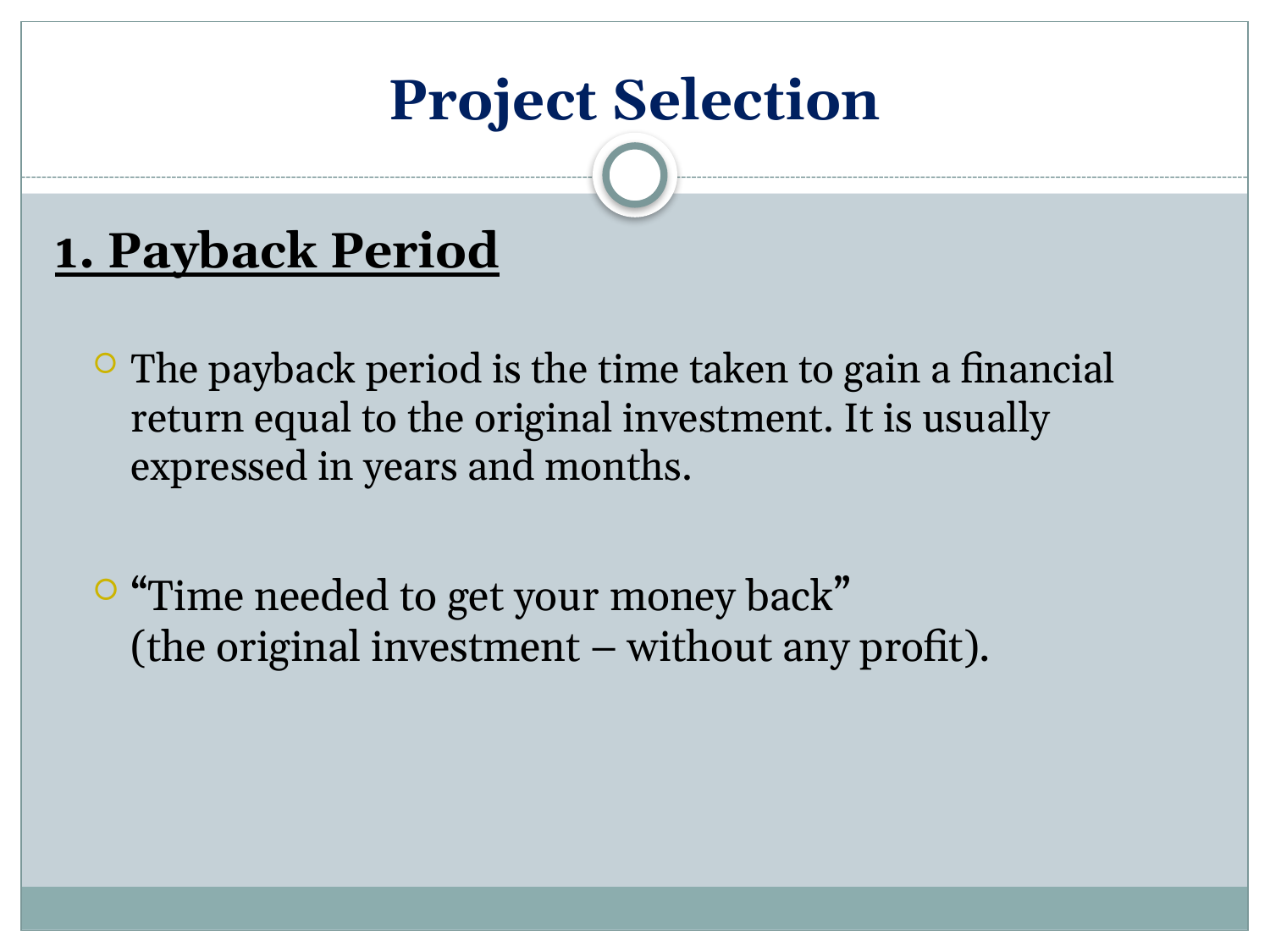

# Project Selection
1. Payback Period

The payback period is the time taken to gain a financial return equal to the original investment. It is usually expressed in years and months.

“Time needed to get your money back”                               (the original investment – without any profit).